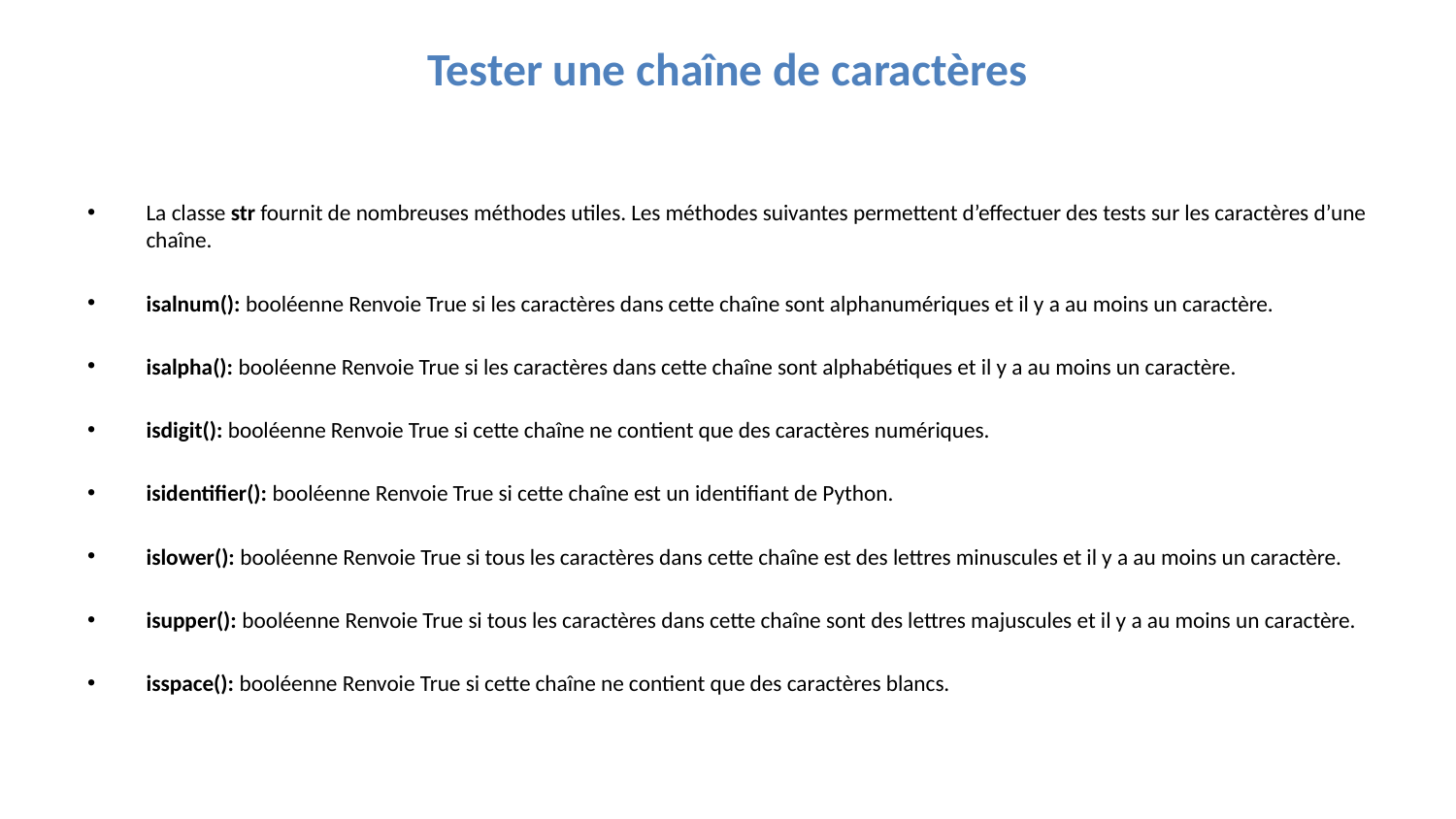

# Tester une chaîne de caractères
La classe str fournit de nombreuses méthodes utiles. Les méthodes suivantes permettent d’effectuer des tests sur les caractères d’une chaîne.

isalnum(): booléenne Renvoie True si les caractères dans cette chaîne sont alphanumériques et il y a au moins un caractère.

isalpha(): booléenne Renvoie True si les caractères dans cette chaîne sont alphabétiques et il y a au moins un caractère.

isdigit(): booléenne Renvoie True si cette chaîne ne contient que des caractères numériques.

isidentifier(): booléenne Renvoie True si cette chaîne est un identifiant de Python.

islower(): booléenne Renvoie True si tous les caractères dans cette chaîne est des lettres minuscules et il y a au moins un caractère.

isupper(): booléenne Renvoie True si tous les caractères dans cette chaîne sont des lettres majuscules et il y a au moins un caractère.

isspace(): booléenne Renvoie True si cette chaîne ne contient que des caractères blancs.